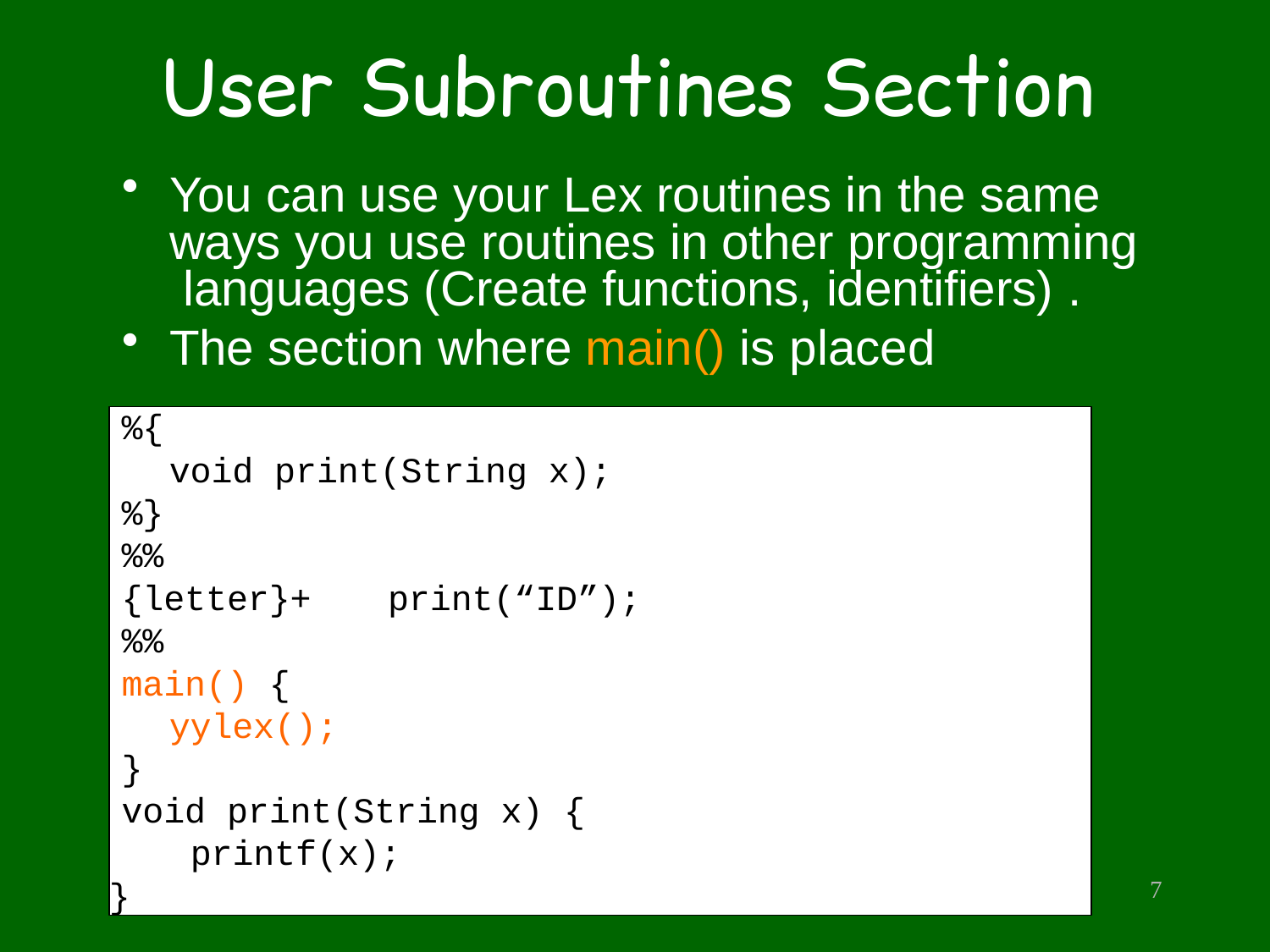

# User Subroutines Section
You can use your Lex routines in the same  ways you use routines in other programming  languages (Create functions, identifiers) .
The section where main() is placed
%{
void print(String x);
%}
%%
{letter}+	print(“ID”);
%%
main() {
yylex();
}
void print(String x) {  printf(x);
}
7
PLLab, NTHU,Cs2403 Programming Languages